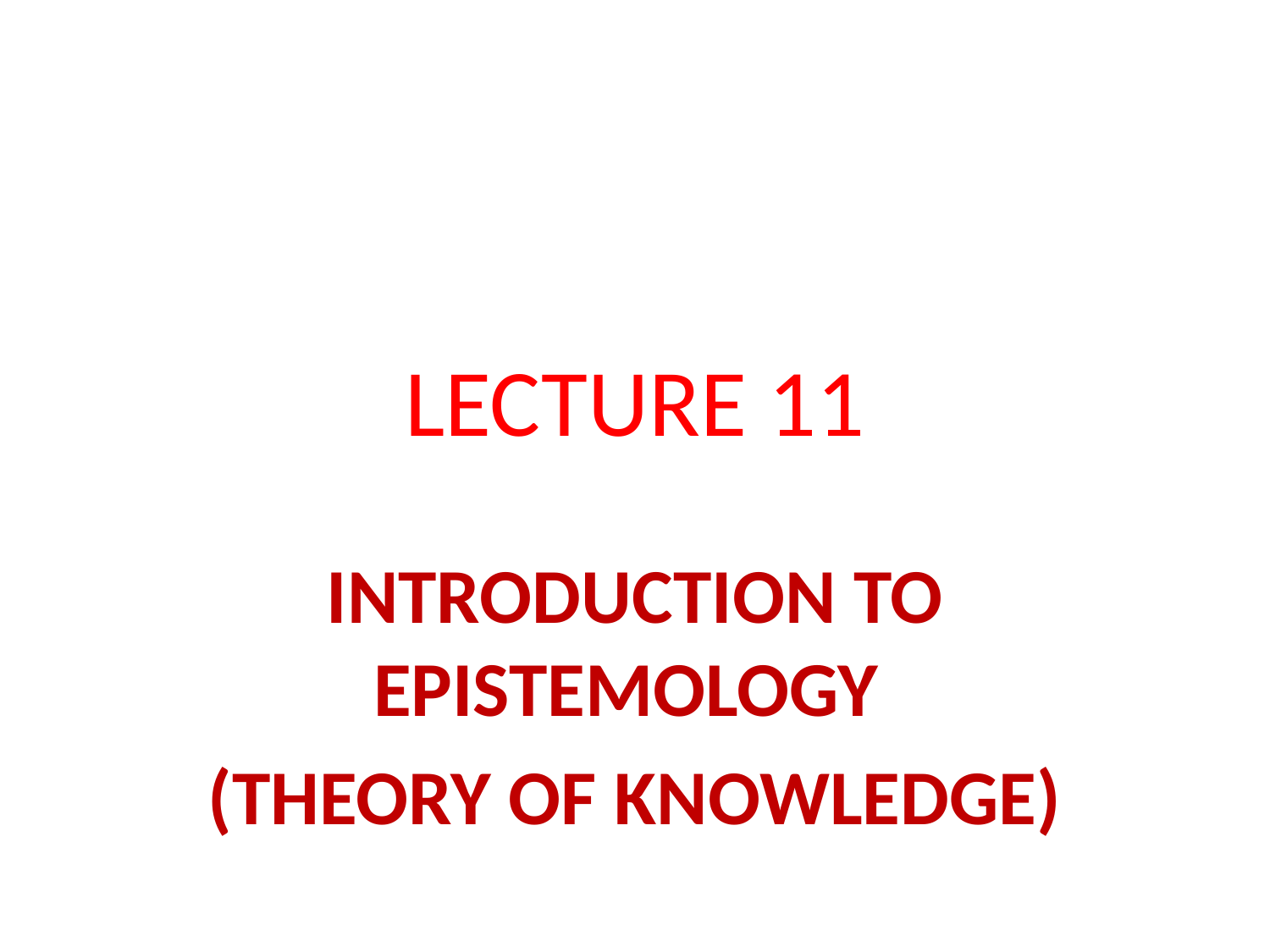

# LECTURE 11
INTRODUCTION TO EPISTEMOLOGY
(THEORY OF KNOWLEDGE)